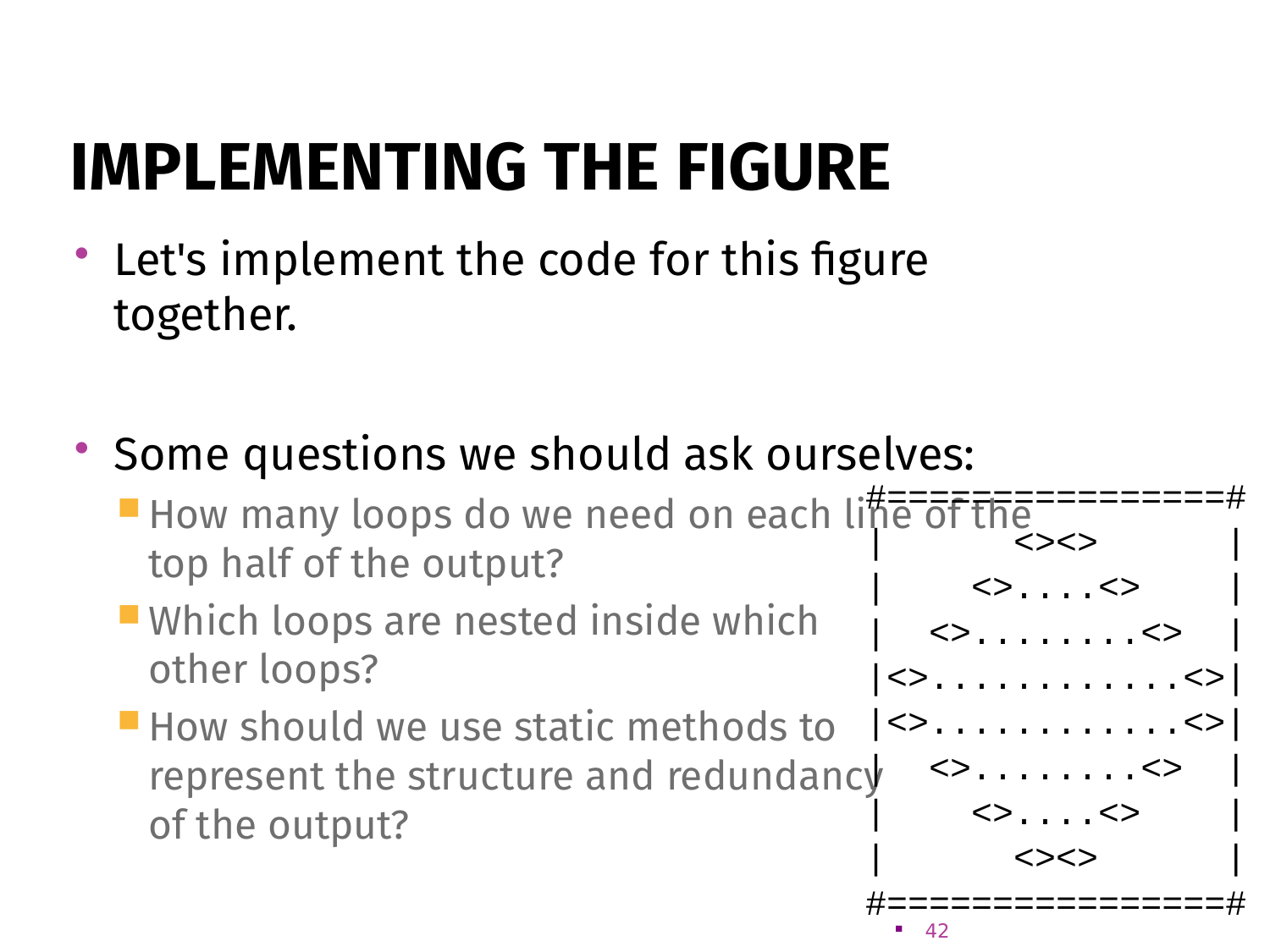

# Implementing the figure
Let's implement the code for this figure together.

Some questions we should ask ourselves:
How many loops do we need on each line of the top half of the output?
Which loops are nested inside which
other loops?
How should we use static methods to
represent the structure and redundancy
of the output?
#================#
|      <><>      |
|    <>....<>    |
|  <>........<>  |
|<>............<>|
|<>............<>|
|  <>........<>  |
|    <>....<>    |
|      <><>      |
#================#
42